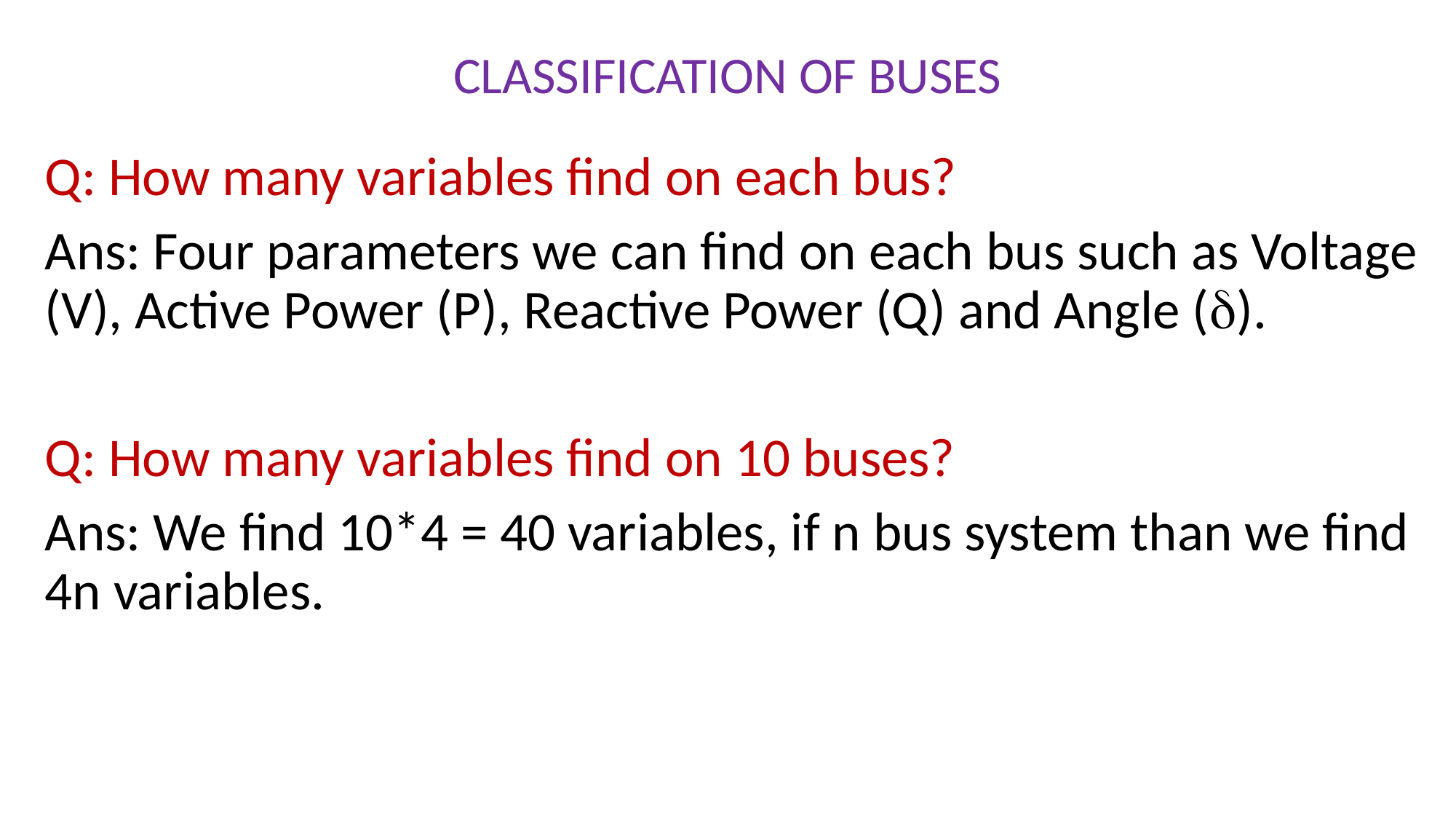

# CLASSIFICATION OF BUSES
Q: How many variables find on each bus?
Ans: Four parameters we can find on each bus such as Voltage (V), Active Power (P), Reactive Power (Q) and Angle (δ).

Q: How many variables find on 10 buses?
Ans: We find 10*4 = 40 variables, if n bus system than we find 4n variables.